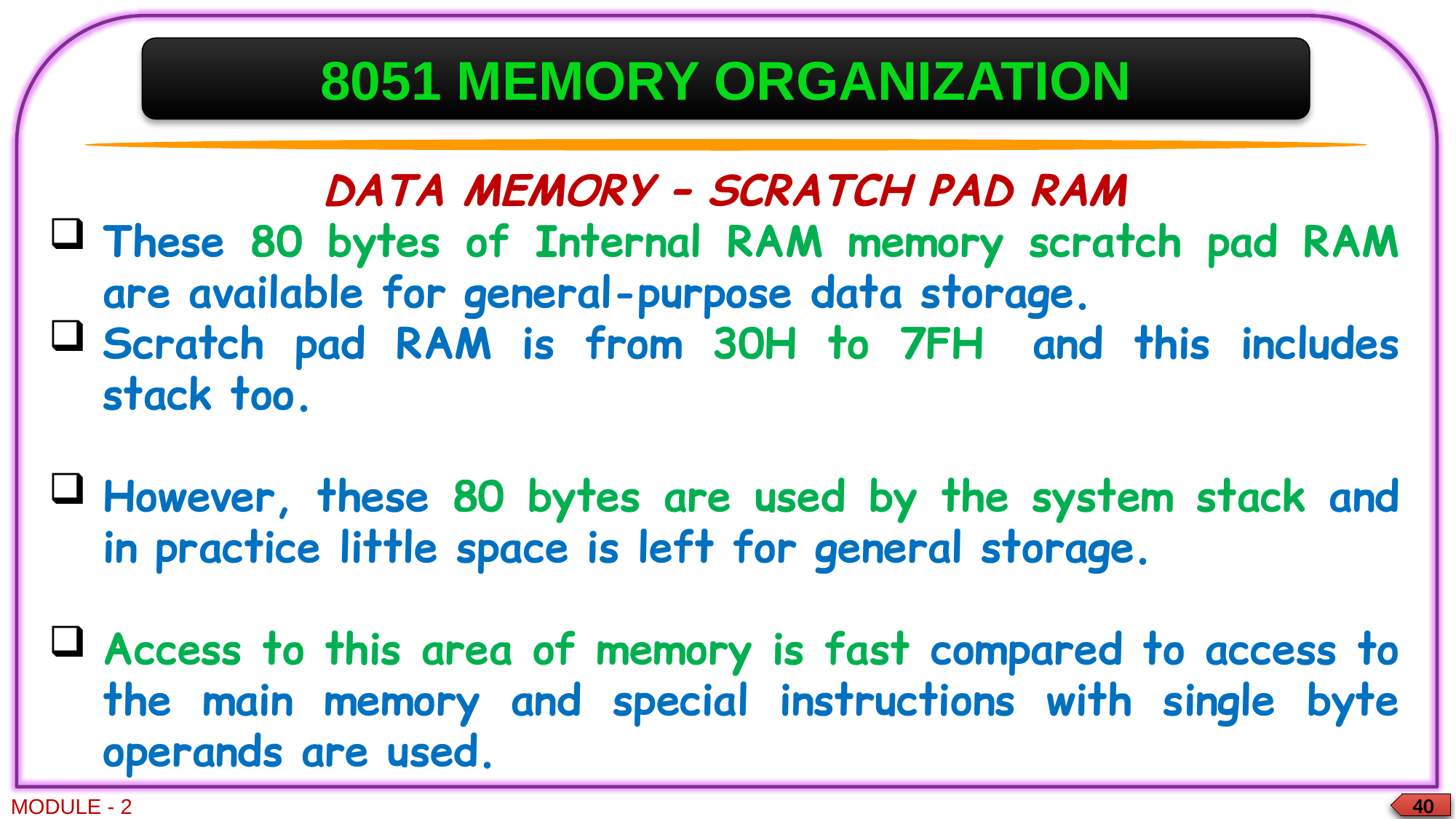

8051 MEMORY ORGANIZATION

DATA MEMORY – SCRATCH PAD RAM
These 80 bytes of Internal RAM memory scratch pad RAM are available for general-purpose data storage.
Scratch pad RAM is from 30H to 7FH  and this includes stack too.

However, these 80 bytes are used by the system stack and in practice little space is left for general storage.

Access to this area of memory is fast compared to access to the main memory and special instructions with single byte operands are used.
MODULE - 2
40